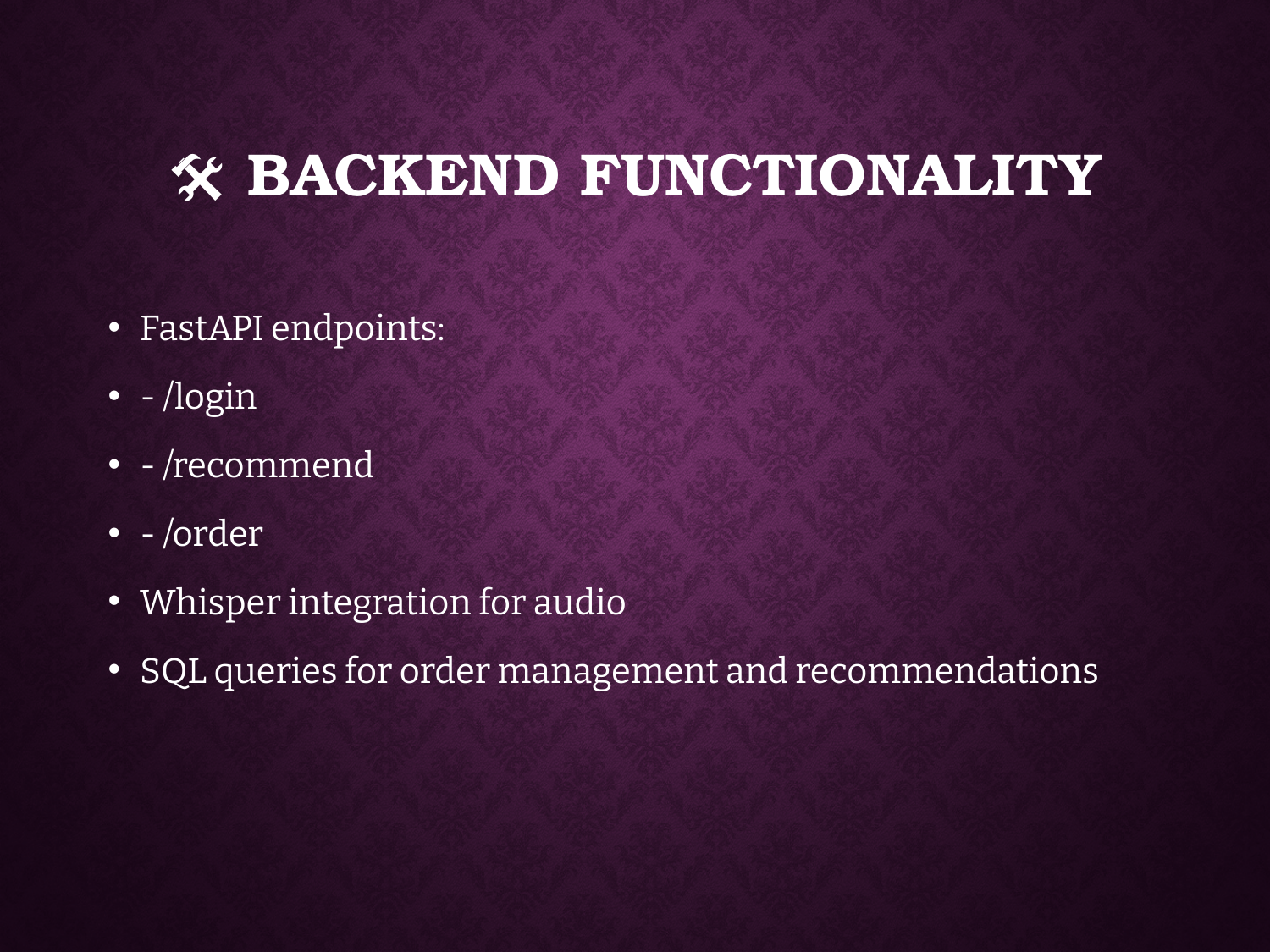

# 🛠️ Backend Functionality
FastAPI endpoints:
- /login
- /recommend
- /order
Whisper integration for audio
SQL queries for order management and recommendations